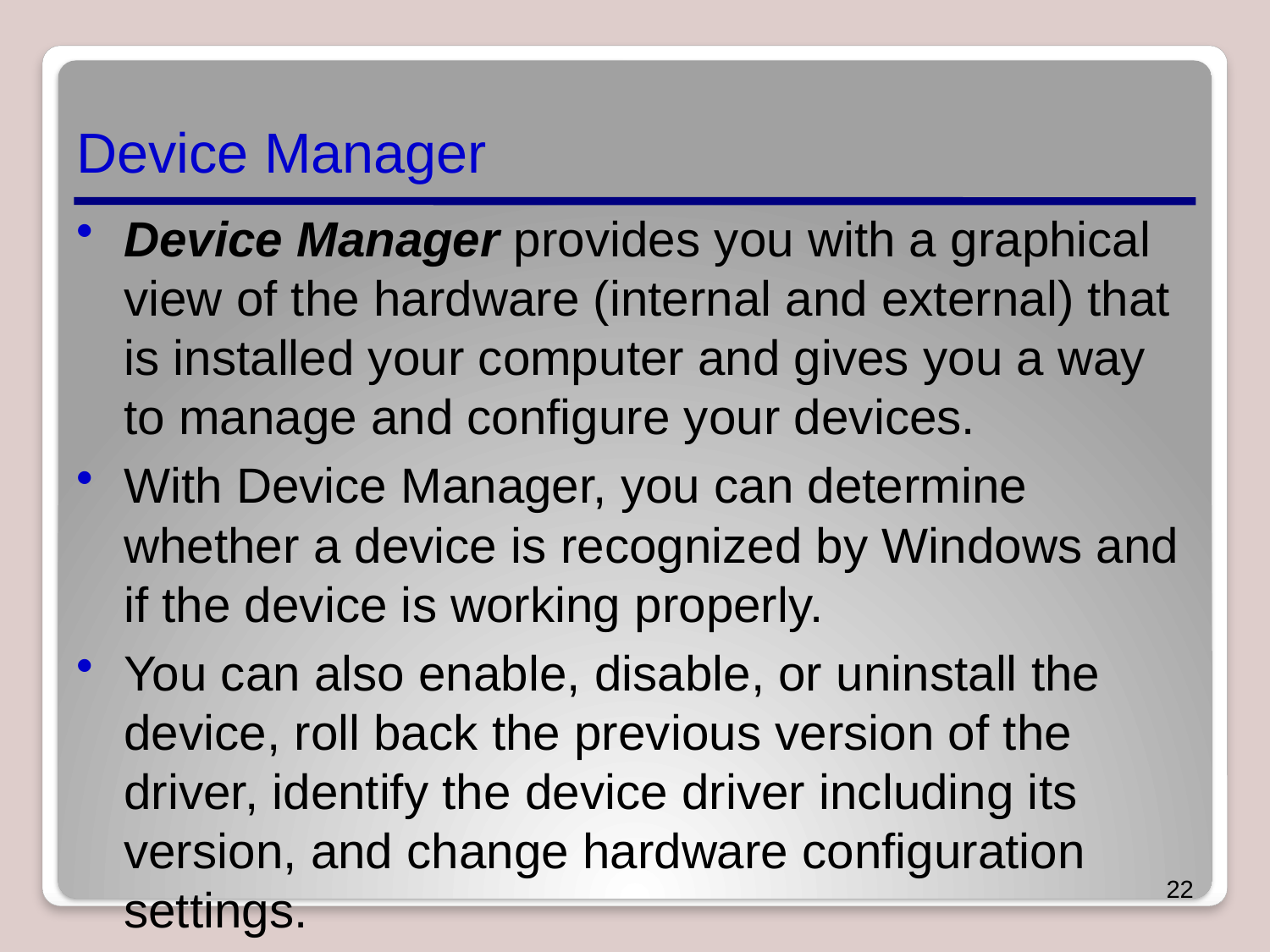

# Device Manager
Device Manager provides you with a graphical view of the hardware (internal and external) that is installed your computer and gives you a way to manage and configure your devices.
With Device Manager, you can determine whether a device is recognized by Windows and if the device is working properly.
You can also enable, disable, or uninstall the device, roll back the previous version of the driver, identify the device driver including its version, and change hardware configuration settings.

22